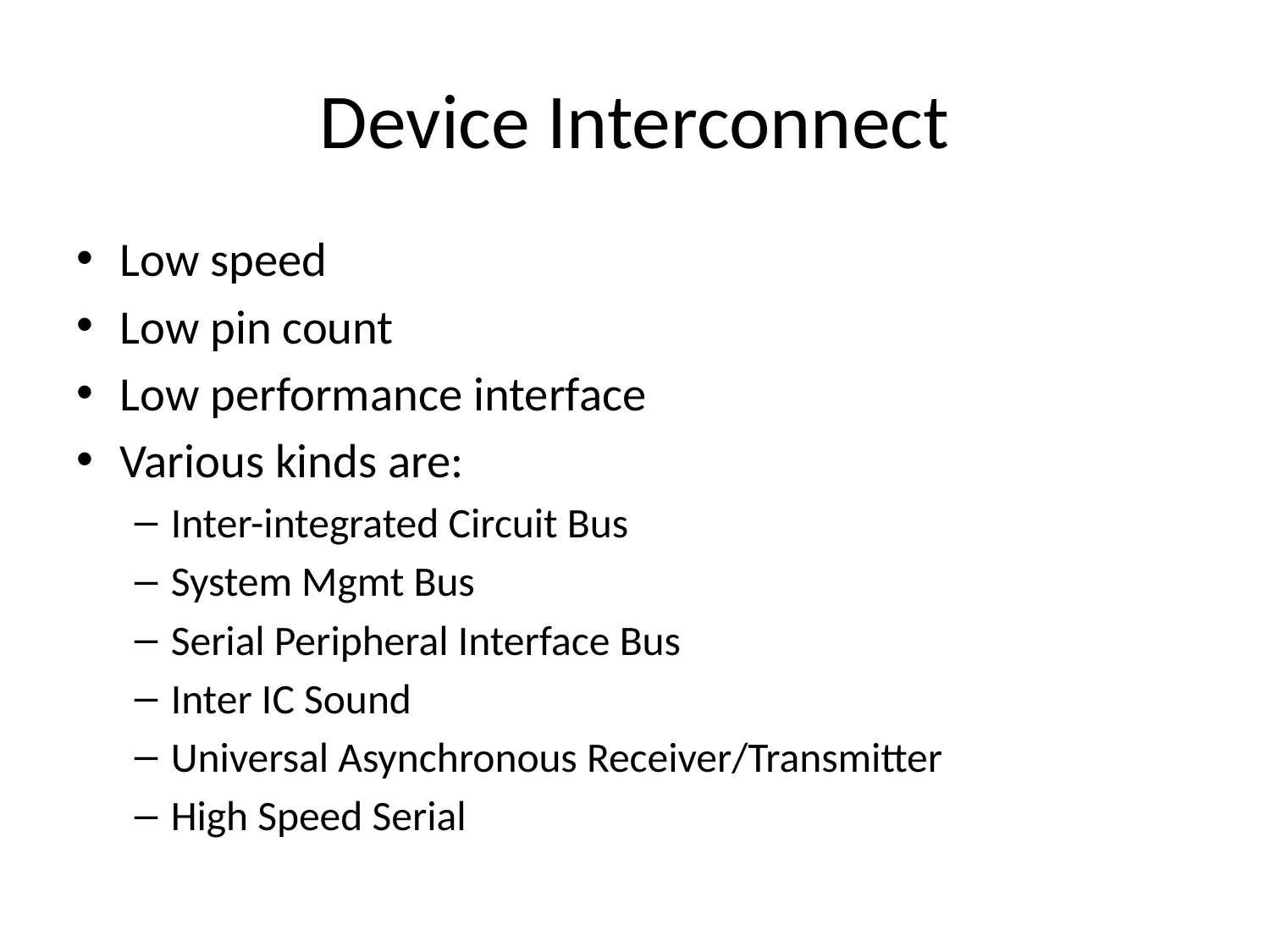

# Device Interconnect
Low speed
Low pin count
Low performance interface
Various kinds are:
Inter-integrated Circuit Bus
System Mgmt Bus
Serial Peripheral Interface Bus
Inter IC Sound
Universal Asynchronous Receiver/Transmitter
High Speed Serial